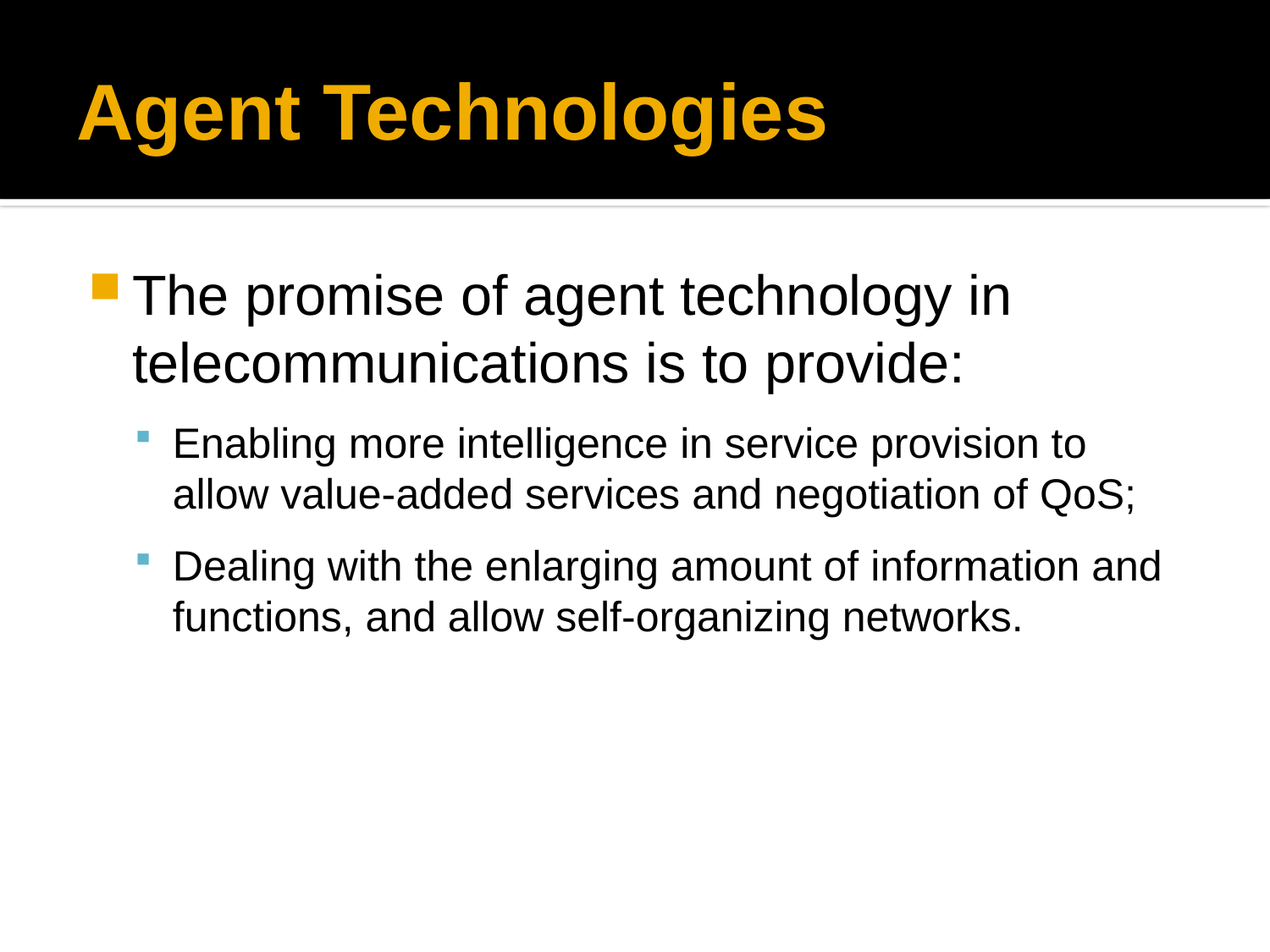

# Agent Technologies
The promise of agent technology in telecommunications is to provide:
Enabling more intelligence in service provision to allow value-added services and negotiation of QoS;
Dealing with the enlarging amount of information and functions, and allow self-organizing networks.